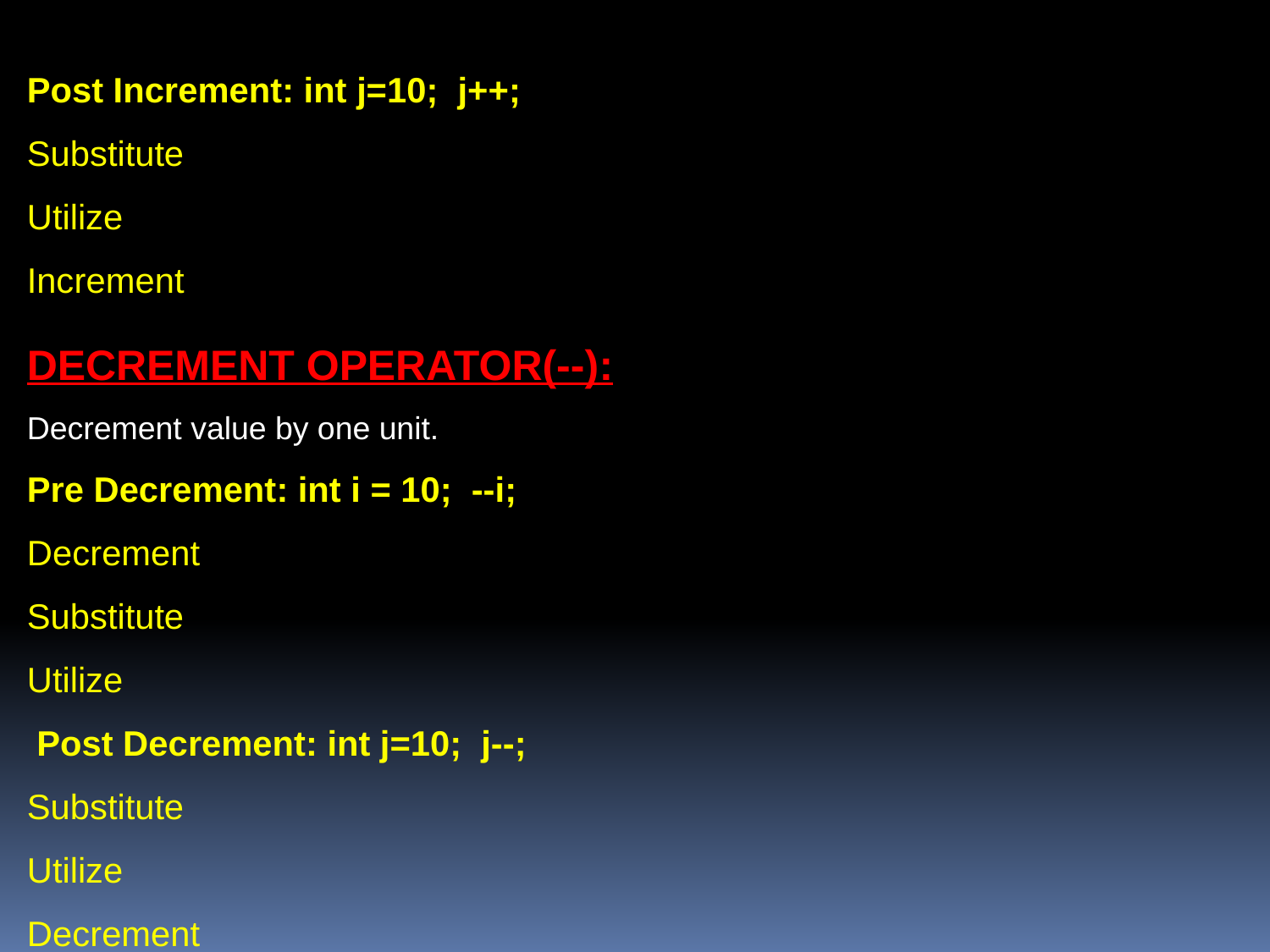

Post Increment: int j=10;  j++;
Substitute
Utilize
Increment

DECREMENT OPERATOR(--):
Decrement value by one unit.
Pre Decrement: int i = 10;  --i;
Decrement
Substitute
Utilize
 Post Decrement: int j=10;  j--;
Substitute
Utilize
Decrement